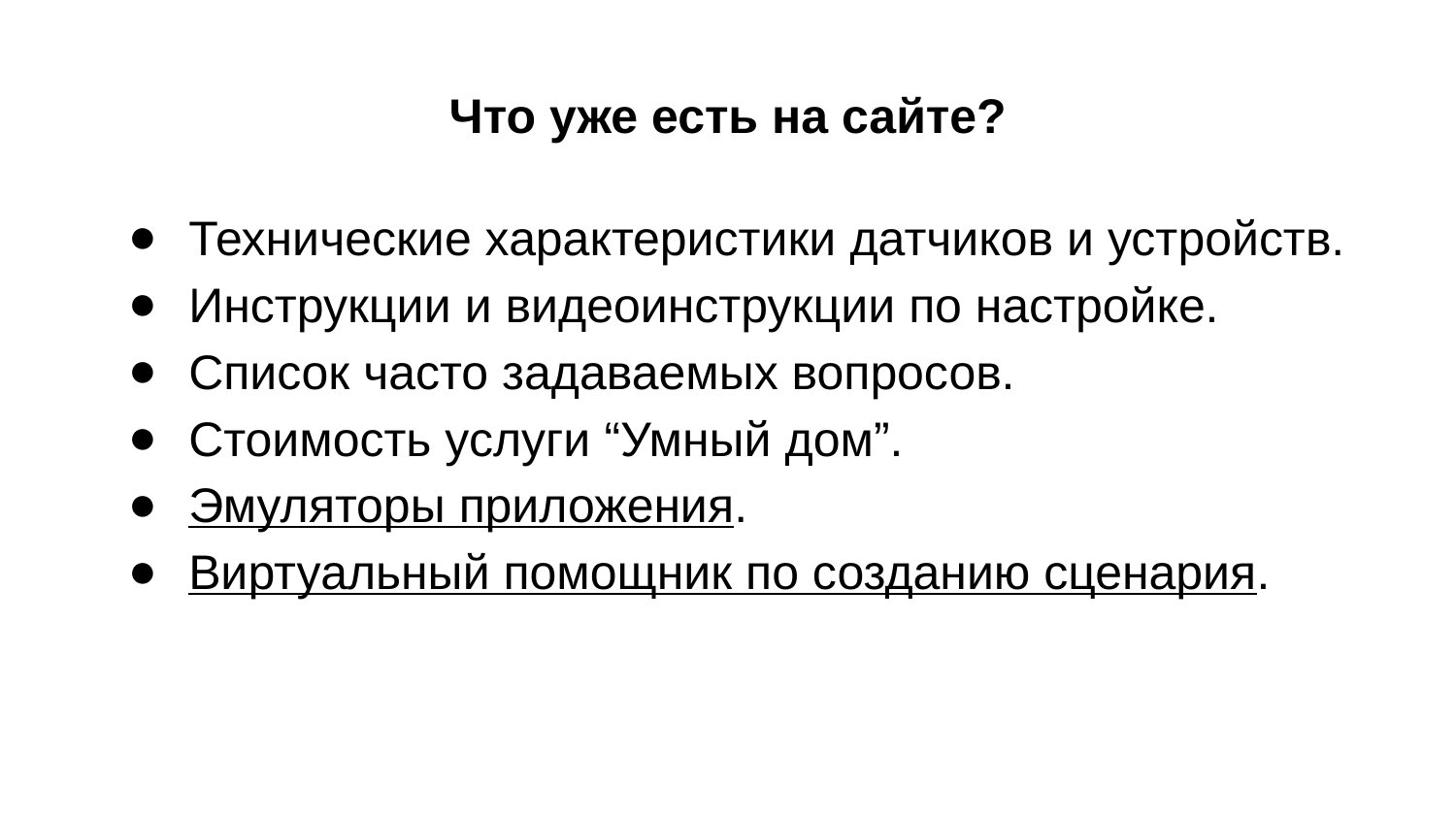

# Что уже есть на сайте?
Технические характеристики датчиков и устройств.
Инструкции и видеоинструкции по настройке.
Список часто задаваемых вопросов.
Стоимость услуги “Умный дом”.
Эмуляторы приложения.
Виртуальный помощник по созданию сценария.